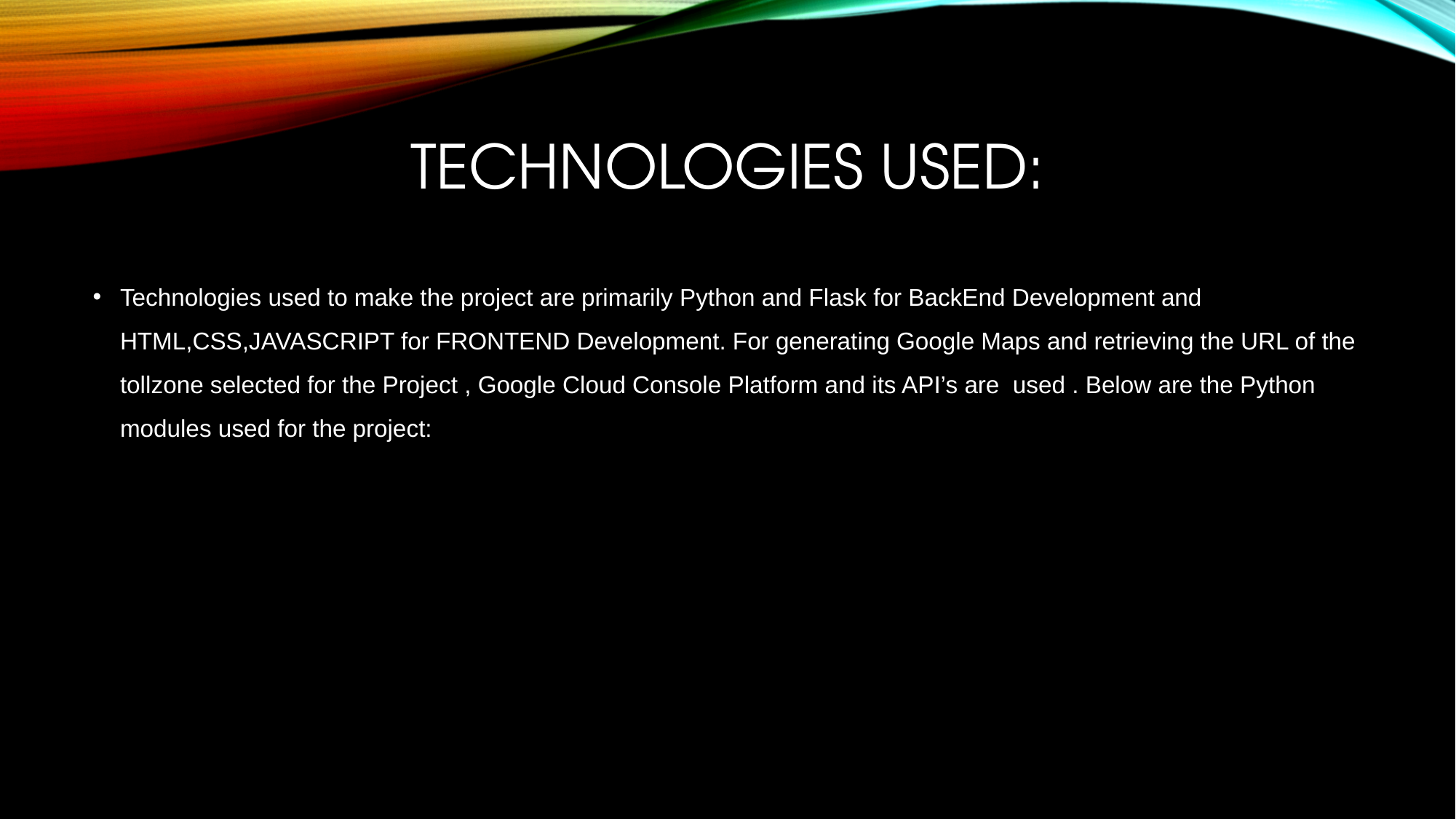

# TECHNOLOGIES USED:
Technologies used to make the project are primarily Python and Flask for BackEnd Development and HTML,CSS,JAVASCRIPT for FRONTEND Development. For generating Google Maps and retrieving the URL of the tollzone selected for the Project , Google Cloud Console Platform and its API’s are  used . Below are the Python modules used for the project: